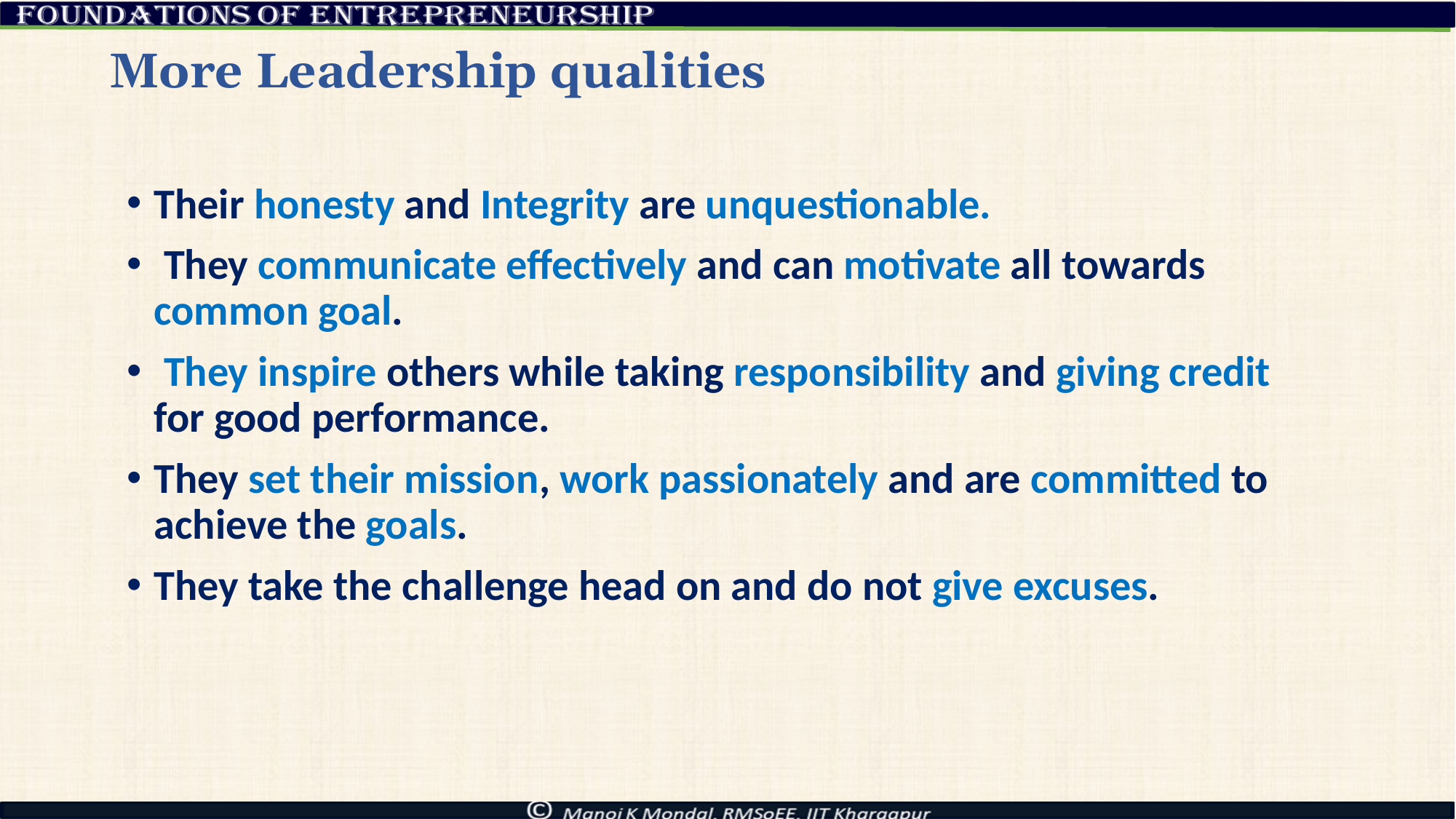

# More Leadership qualities
Their honesty and Integrity are unquestionable.
 They communicate effectively and can motivate all towards common goal.
 They inspire others while taking responsibility and giving credit for good performance.
They set their mission, work passionately and are committed to achieve the goals.
They take the challenge head on and do not give excuses.